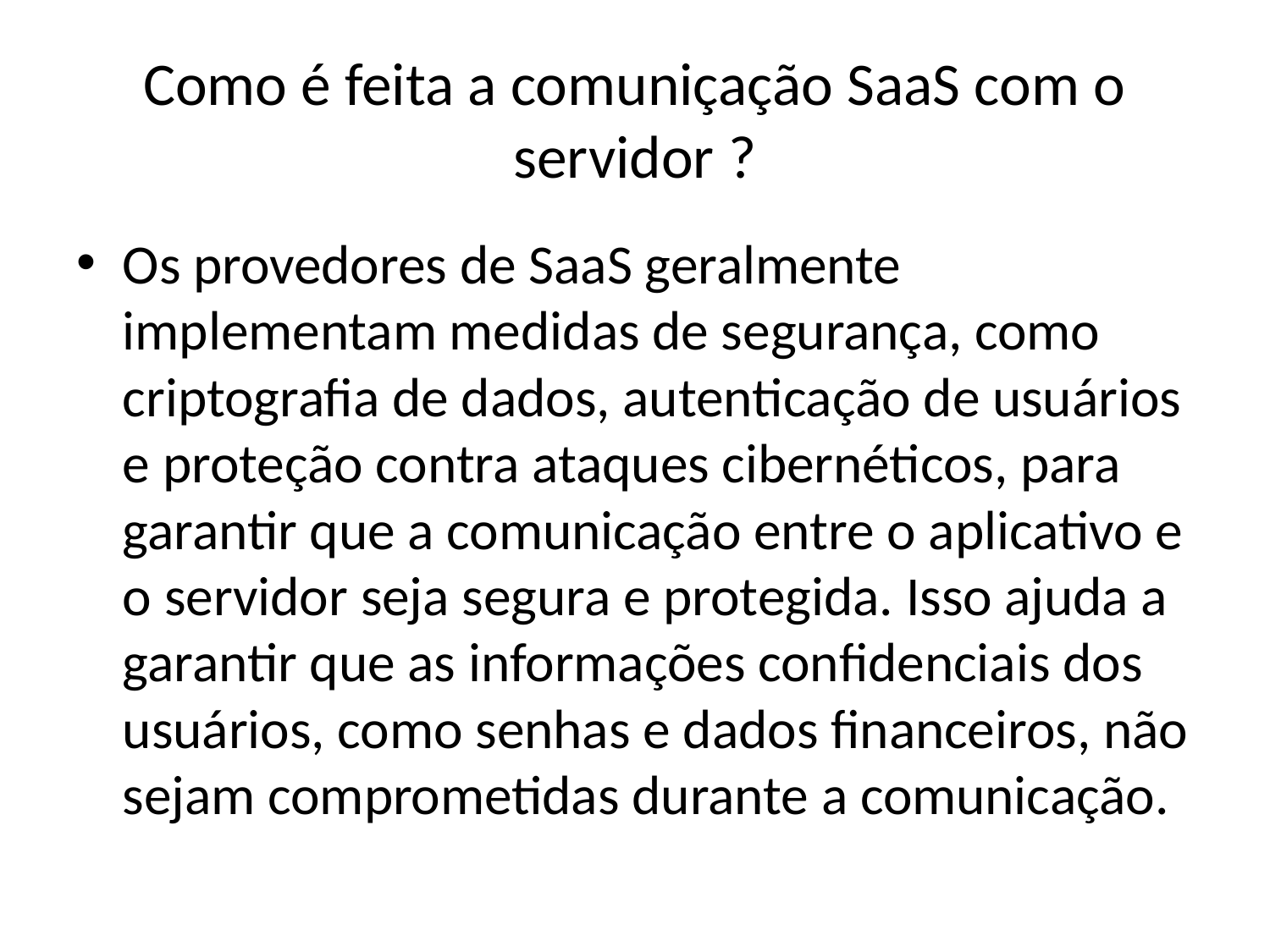

# Como é feita a comuniçação SaaS com o servidor ?
Os provedores de SaaS geralmente implementam medidas de segurança, como criptografia de dados, autenticação de usuários e proteção contra ataques cibernéticos, para garantir que a comunicação entre o aplicativo e o servidor seja segura e protegida. Isso ajuda a garantir que as informações confidenciais dos usuários, como senhas e dados financeiros, não sejam comprometidas durante a comunicação.